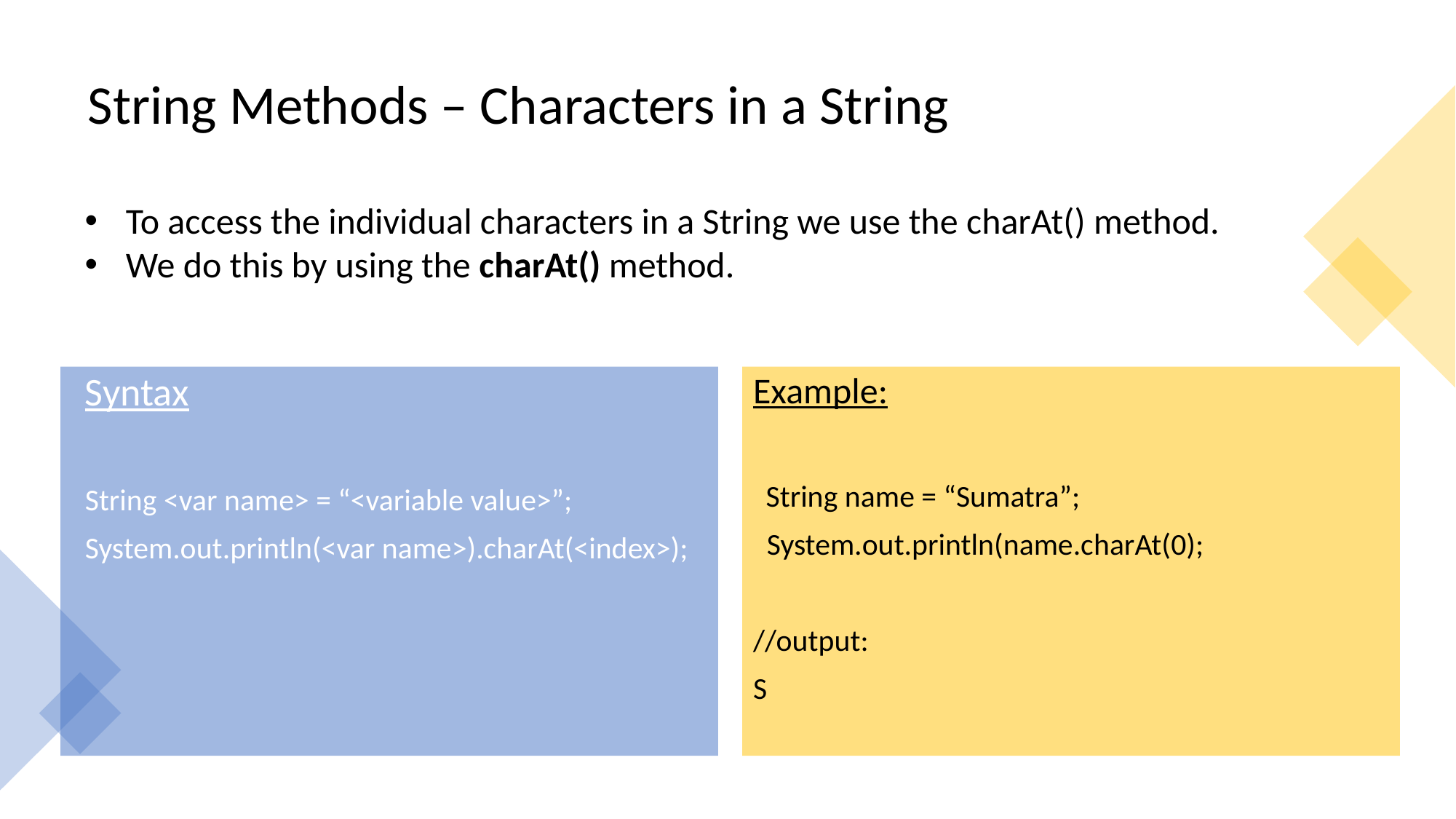

# String Methods – Characters in a String

To access the individual characters in a String we use the charAt() method.
We do this by using the charAt() method.

Syntax

String <var name> = “<variable value>”;
System.out.println(<var name>).charAt(<index>);

Example:

String name = “Sumatra”;
System.out.println(name.charAt(0);

//output:
S